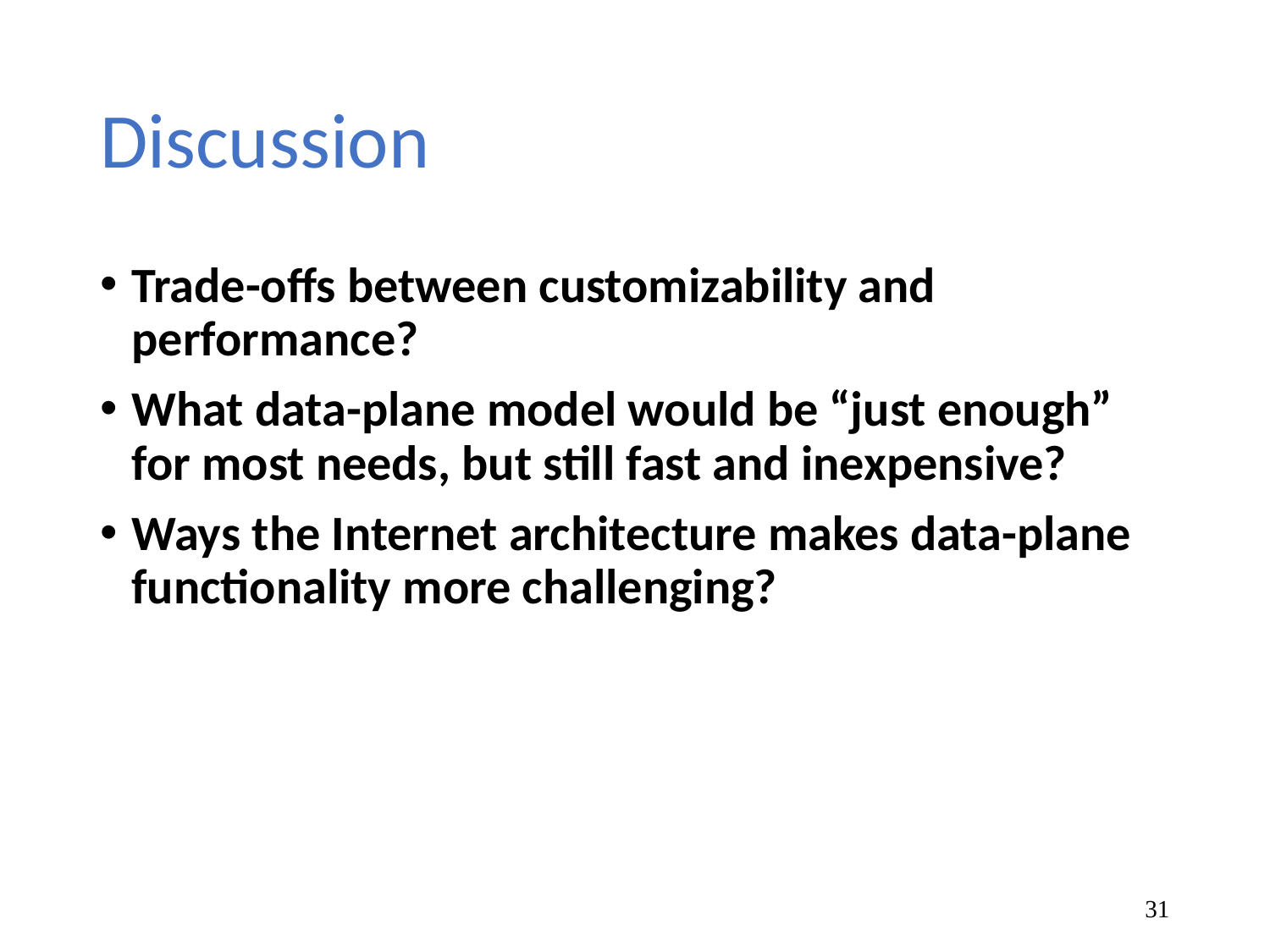

# Discussion
Trade-offs between customizability and performance?
What data-plane model would be “just enough” for most needs, but still fast and inexpensive?
Ways the Internet architecture makes data-plane functionality more challenging?
31